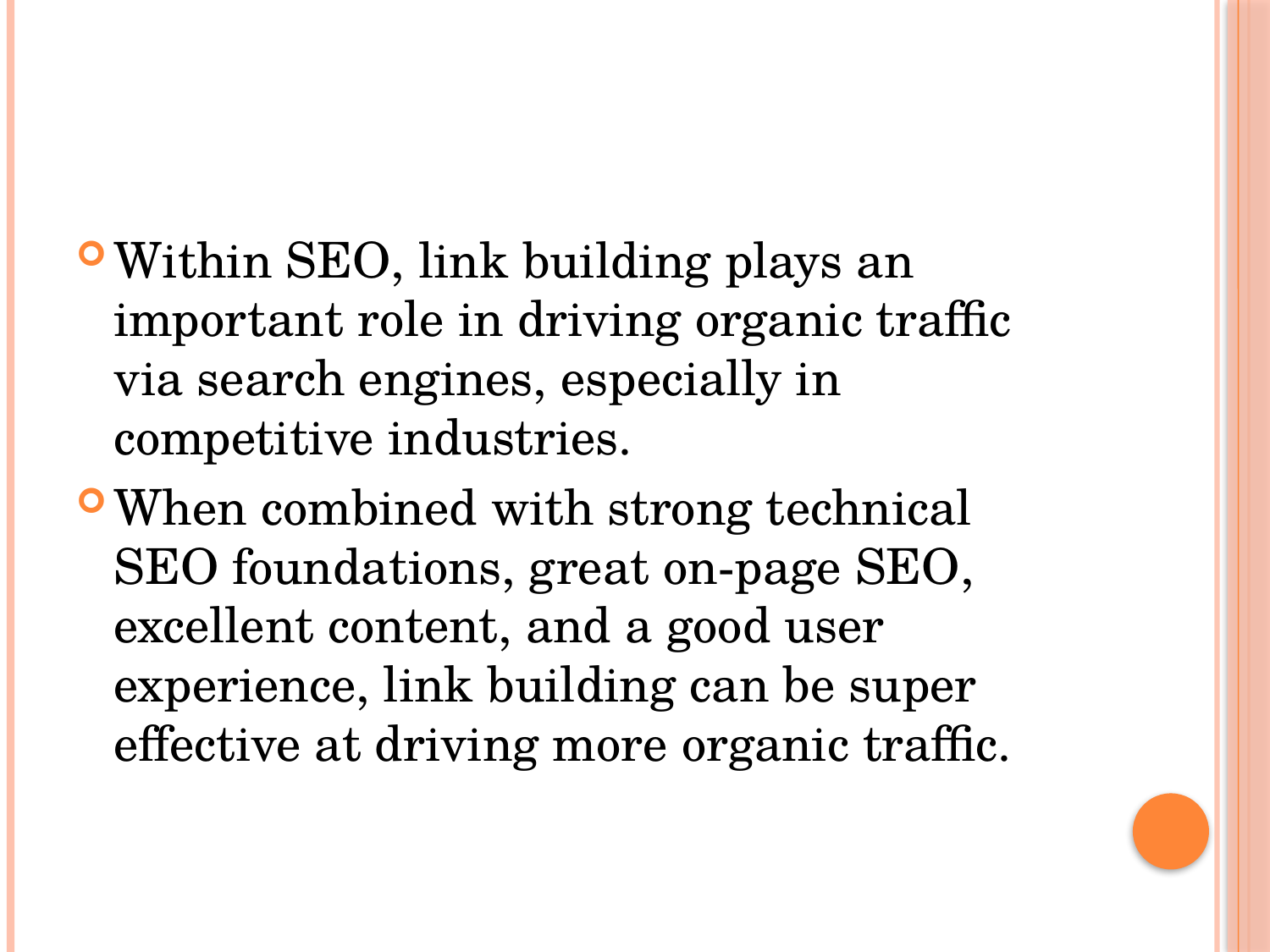

#
Within SEO, link building plays an important role in driving organic traffic via search engines, especially in competitive industries.
When combined with strong technical SEO foundations, great on-page SEO, excellent content, and a good user experience, link building can be super effective at driving more organic traffic.